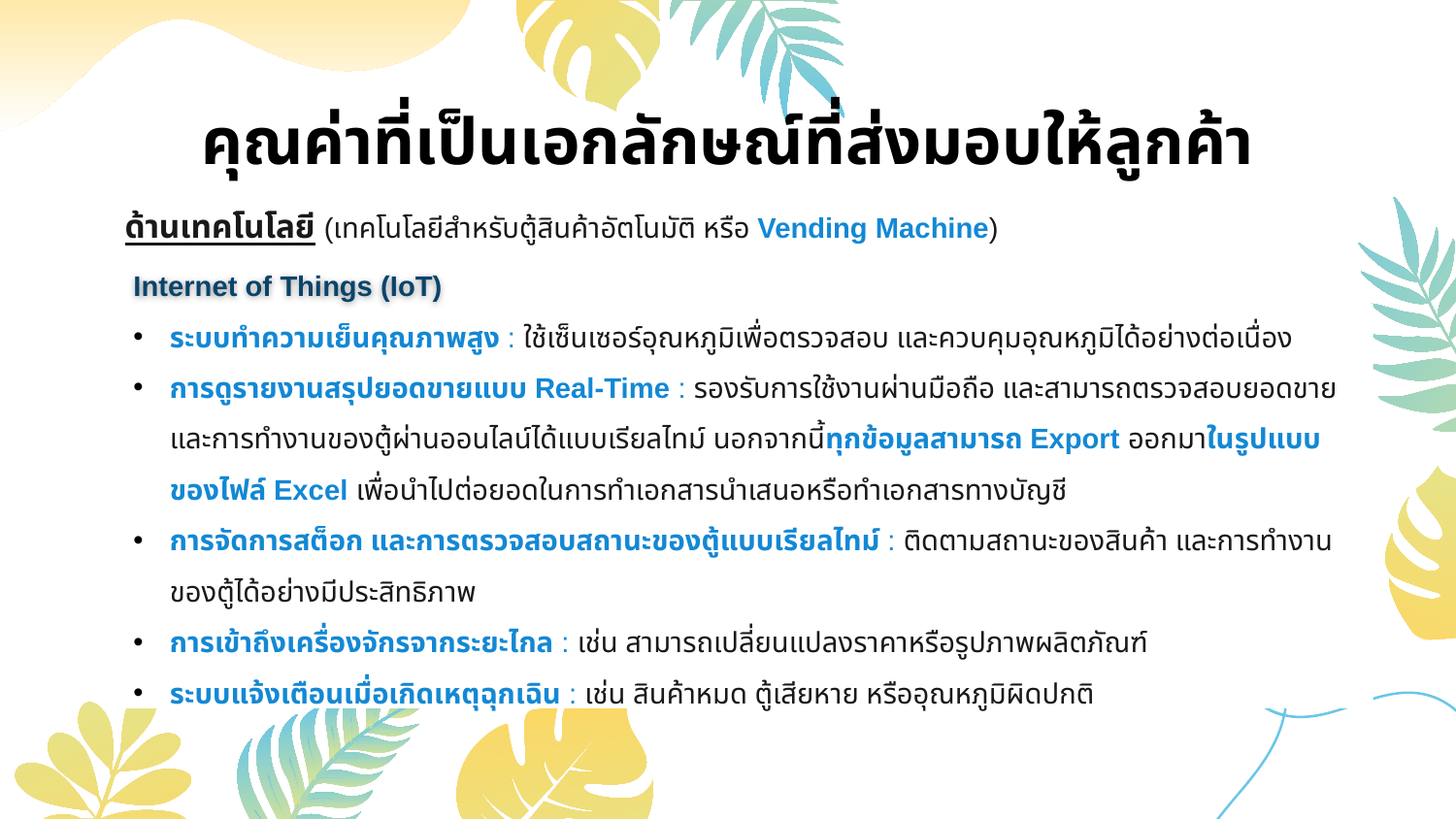

คุณค่าที่เป็นเอกลักษณ์ที่ส่งมอบให้ลูกค้า
ด้านเทคโนโลยี (เทคโนโลยีสำหรับตู้สินค้าอัตโนมัติ หรือ Vending Machine)
Internet of Things (IoT)
ระบบทำความเย็นคุณภาพสูง : ใช้เซ็นเซอร์อุณหภูมิเพื่อตรวจสอบ และควบคุมอุณหภูมิได้อย่างต่อเนื่อง
การดูรายงานสรุปยอดขายแบบ Real-Time : รองรับการใช้งานผ่านมือถือ และสามารถตรวจสอบยอดขาย และการทำงานของตู้ผ่านออนไลน์ได้แบบเรียลไทม์ นอกจากนี้ทุกข้อมูลสามารถ Export ออกมาในรูปแบบของไฟล์ Excel เพื่อนำไปต่อยอดในการทำเอกสารนำเสนอหรือทำเอกสารทางบัญชี
การจัดการสต็อก และการตรวจสอบสถานะของตู้แบบเรียลไทม์ : ติดตามสถานะของสินค้า และการทำงานของตู้ได้อย่างมีประสิทธิภาพ
การเข้าถึงเครื่องจักรจากระยะไกล : เช่น สามารถเปลี่ยนแปลงราคาหรือรูปภาพผลิตภัณฑ์
ระบบแจ้งเตือนเมื่อเกิดเหตุฉุกเฉิน : เช่น สินค้าหมด ตู้เสียหาย หรืออุณหภูมิผิดปกติ